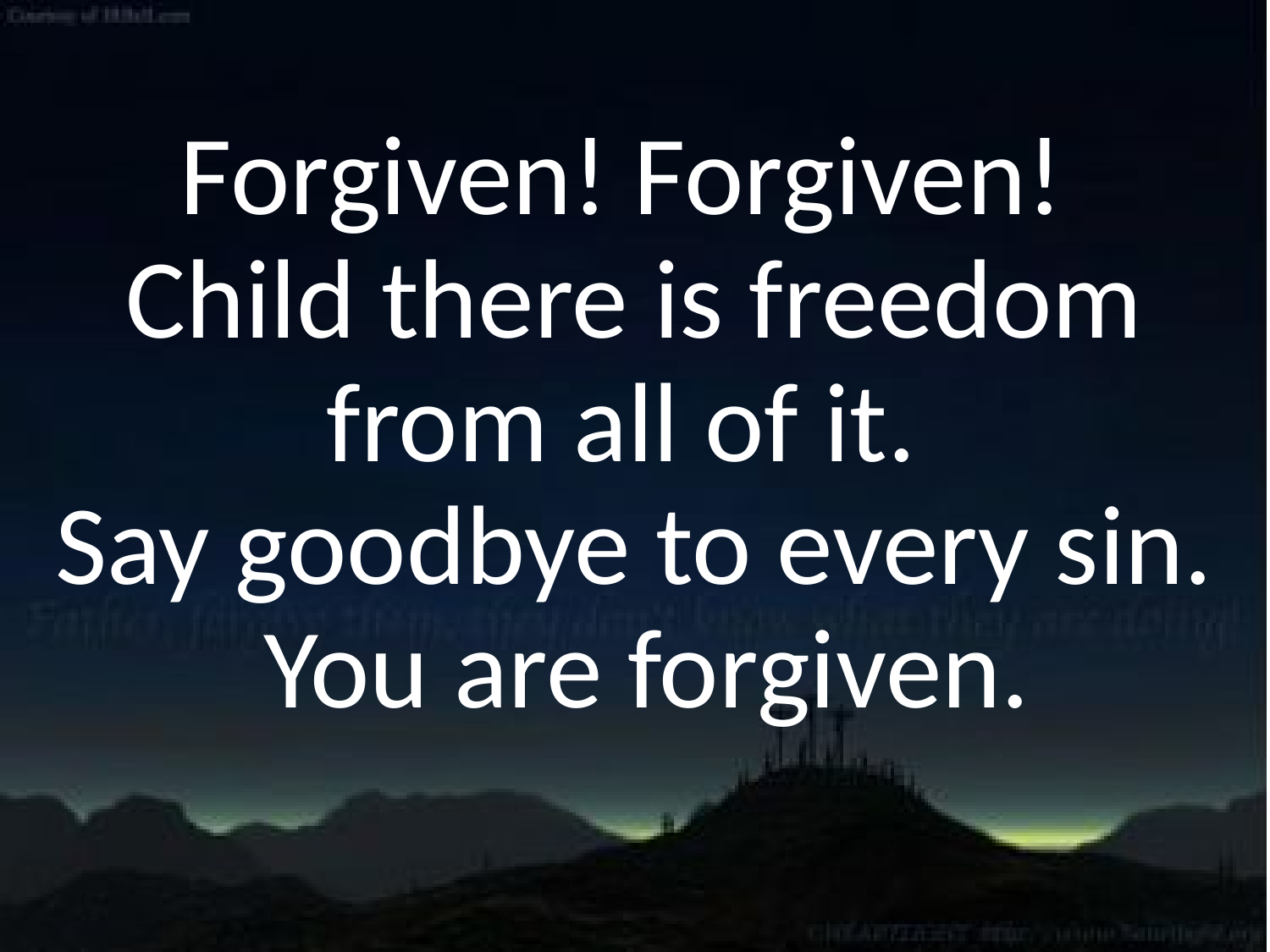

Forgiven! Forgiven!
Child there is freedom from all of it.
Say goodbye to every sin.
 You are forgiven.